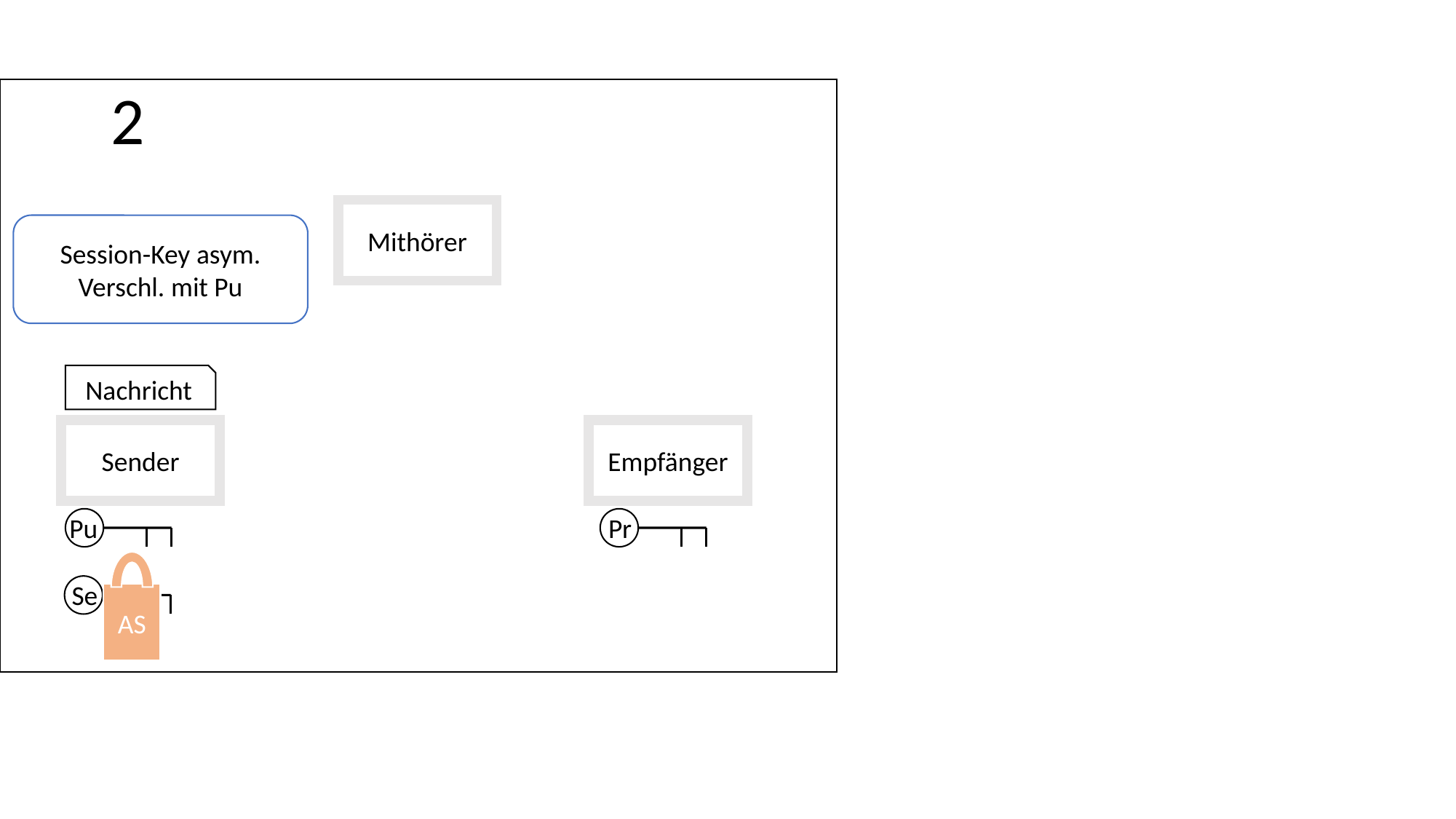

# 2

Mithörer
Session-Key asym. Verschl. mit Pu
Nachricht
Sender
Empfänger
Pu
Pr

Se

AS